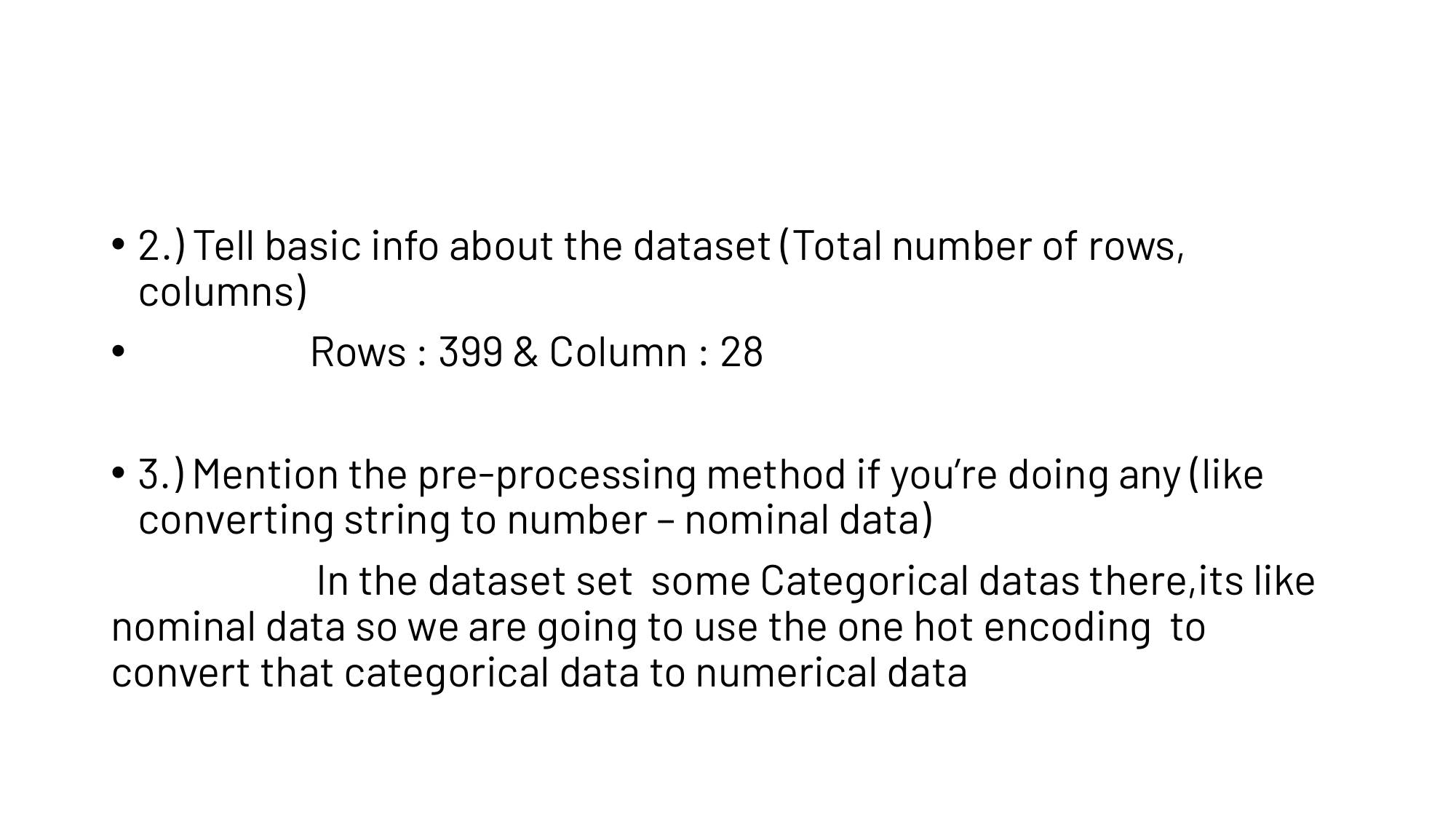

#
2.) Tell basic info about the dataset (Total number of rows, columns)
                    Rows : 399 & Column : 28

3.) Mention the pre-processing method if you’re doing any (like converting string to number – nominal data)
                        In the dataset set  some Categorical datas there,its like nominal data so we are going to use the one hot encoding  to convert that categorical data to numerical data